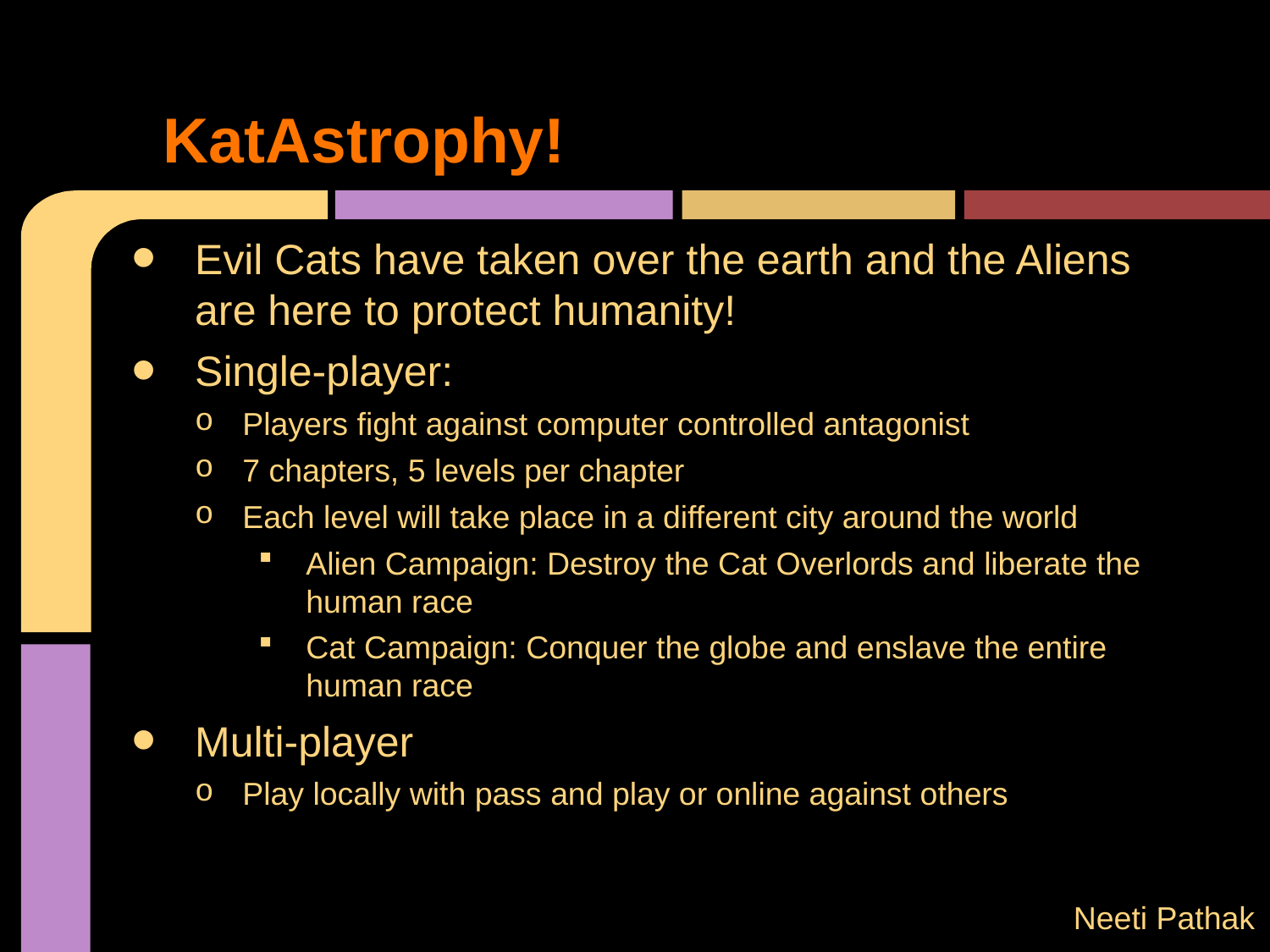

# KatAstrophy!
Evil Cats have taken over the earth and the Aliens are here to protect humanity!
Single-player:
Players fight against computer controlled antagonist
7 chapters, 5 levels per chapter
Each level will take place in a different city around the world
Alien Campaign: Destroy the Cat Overlords and liberate the human race
Cat Campaign: Conquer the globe and enslave the entire human race
Multi-player
Play locally with pass and play or online against others
Neeti Pathak